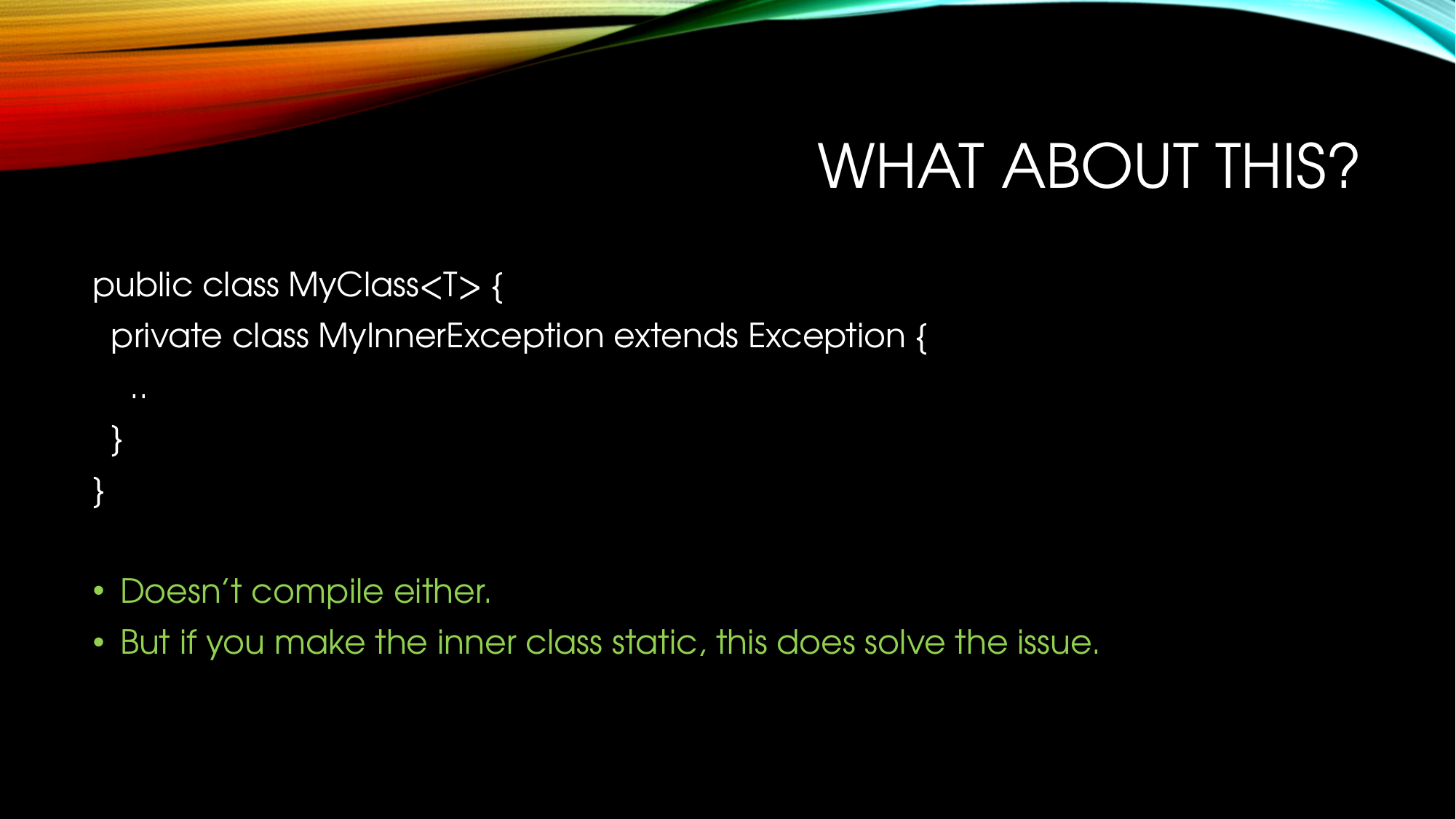

# What about this?
public class MyClass<T> {
  private class MyInnerException extends Exception {
    ..
  }
}

Doesn’t compile either.
But if you make the inner class static, this does solve the issue.